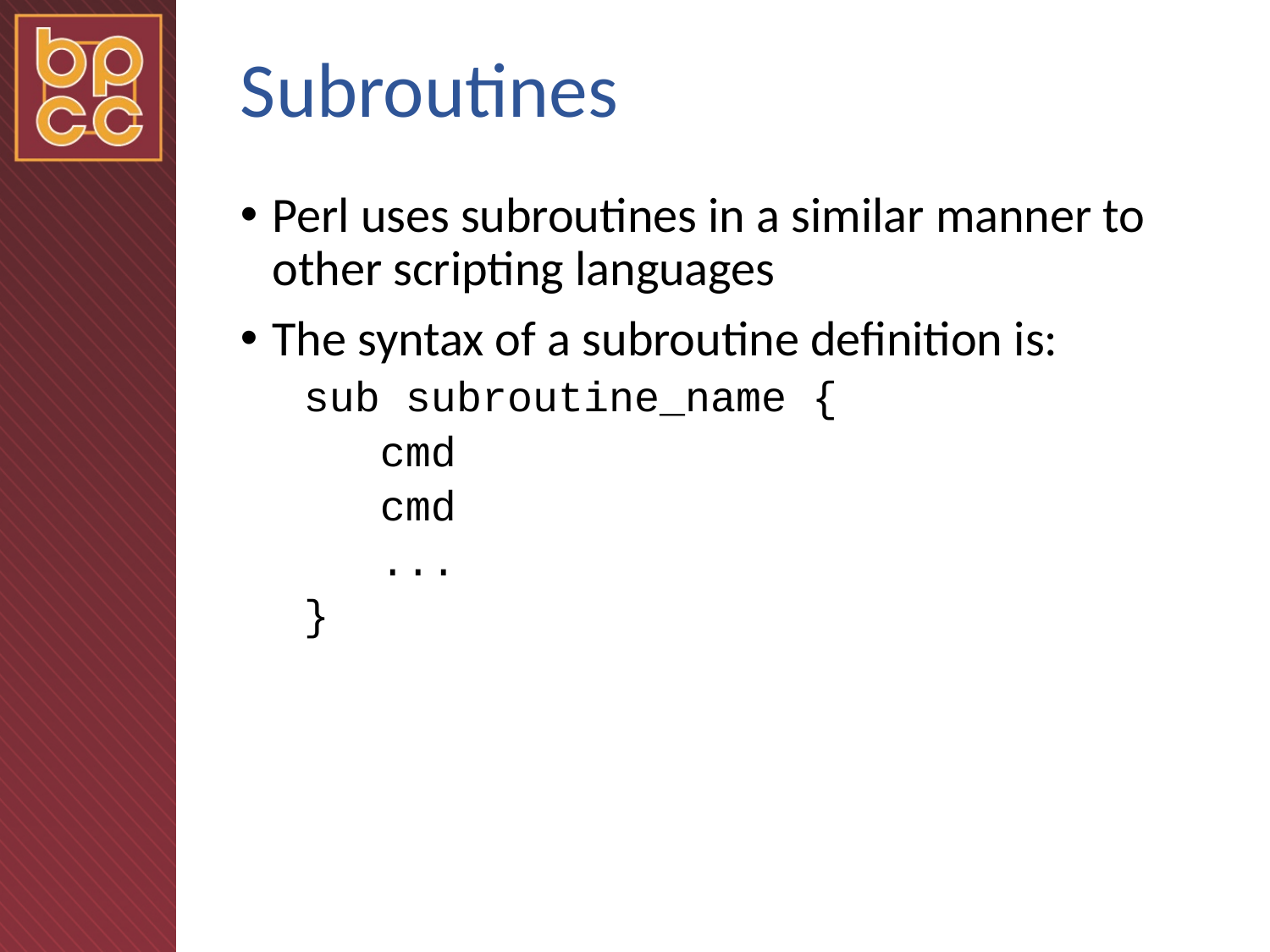

# Subroutines
Perl uses subroutines in a similar manner to other scripting languages
The syntax of a subroutine definition is:
sub subroutine_name {
   cmd
   cmd
   ...
}